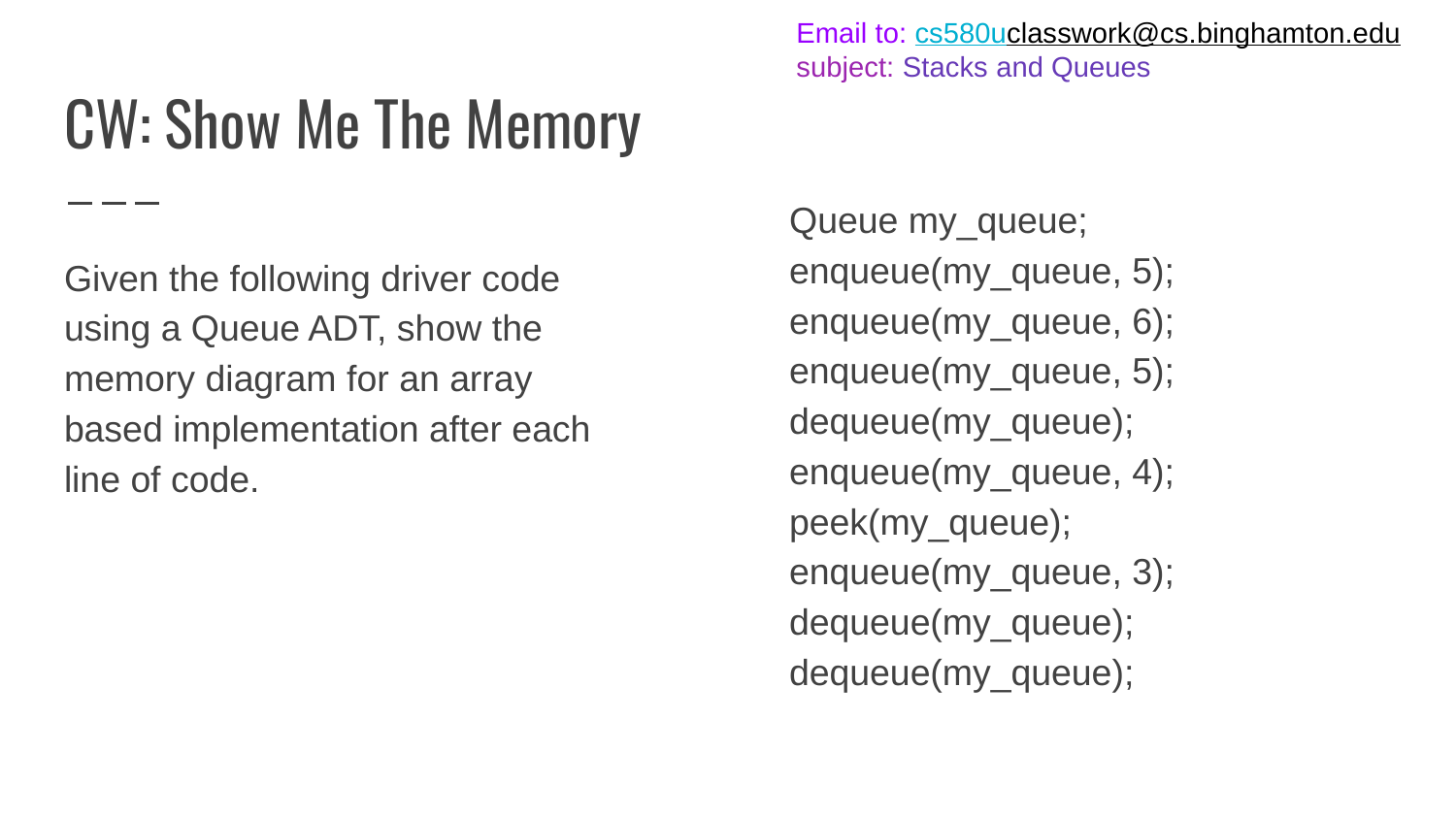

Email to: cs580uclasswork@cs.binghamton.edu
subject: Stacks and Queues
# CW: Show Me The Memory
Queue my_queue;
enqueue(my_queue, 5);
enqueue(my_queue, 6);
enqueue(my_queue, 5);
dequeue(my_queue);
enqueue(my_queue, 4);
peek(my_queue);
enqueue(my_queue, 3);
dequeue(my_queue);
dequeue(my_queue);
Given the following driver code using a Queue ADT, show the memory diagram for an array based implementation after each line of code.